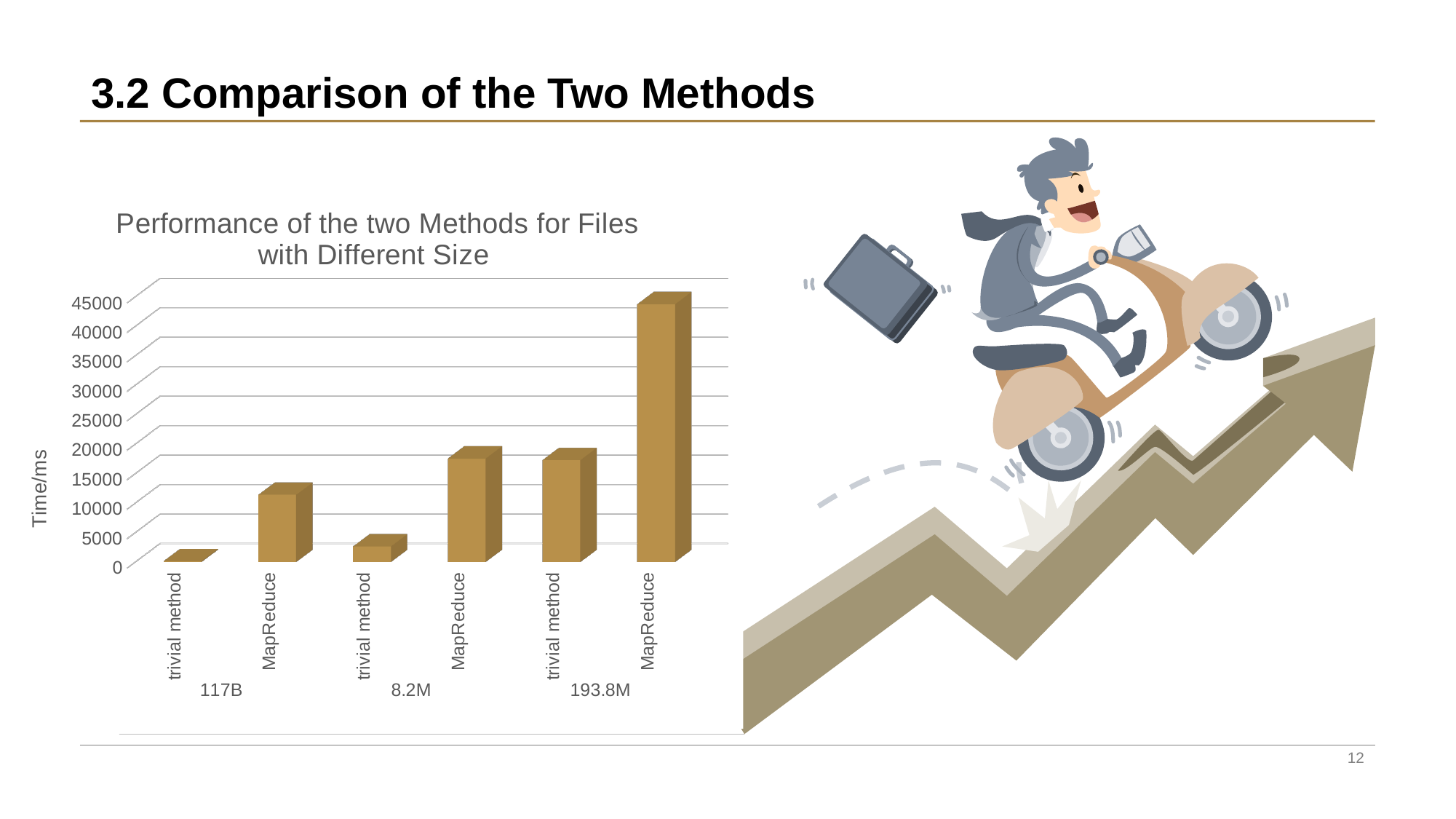

# 3.2 Comparison of the Two Methods

Too much time for file input, creation and
Work done in only one PC with docker
Small file size
Resource allocation of the OS

[unsupported chart]

12